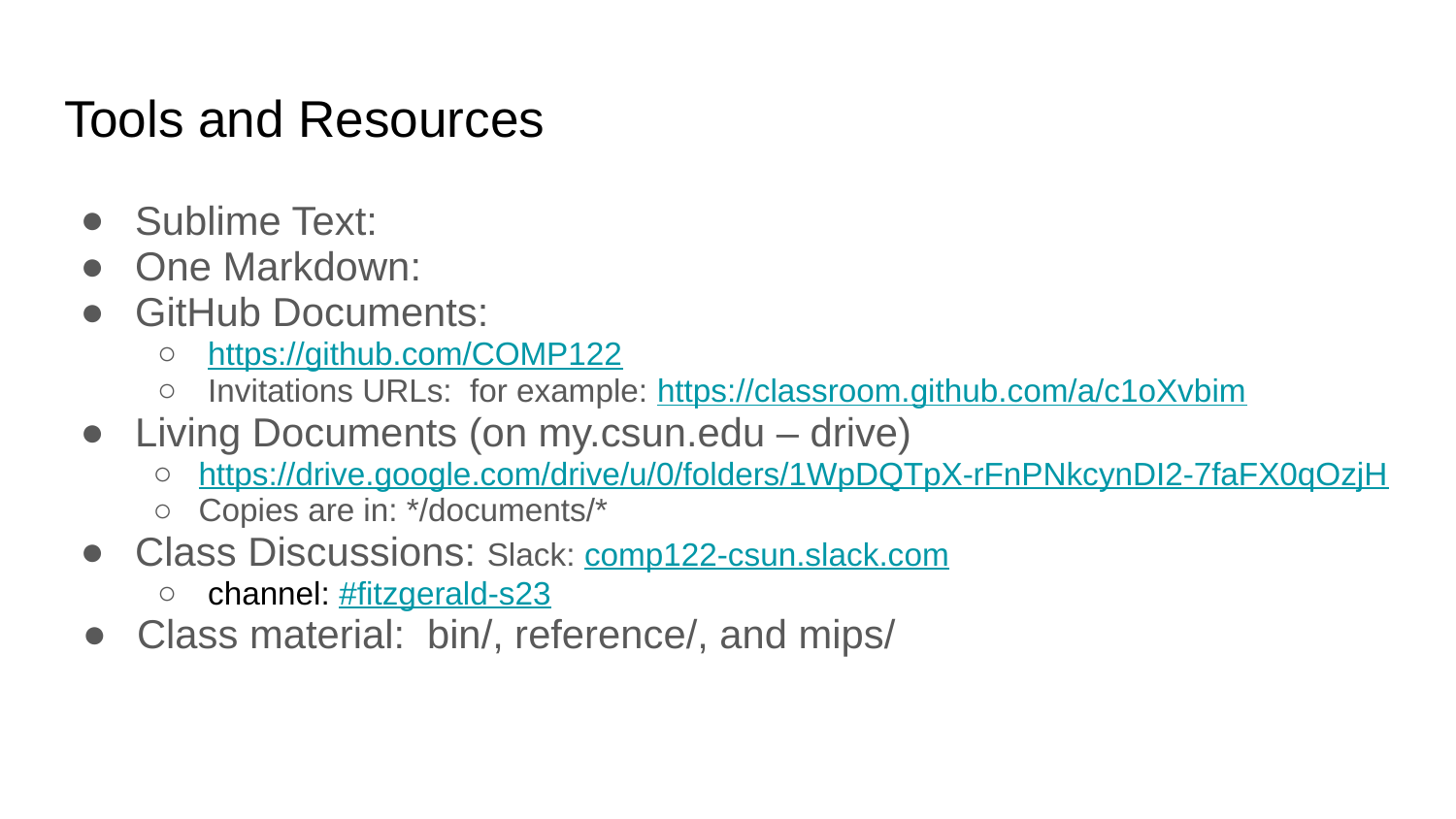

# Tools and Resources
Sublime Text:
One Markdown:
GitHub Documents:
https://github.com/COMP122
Invitations URLs:  for example: https://classroom.github.com/a/c1oXvbim
Living Documents (on my.csun.edu – drive)
https://drive.google.com/drive/u/0/folders/1WpDQTpX-rFnPNkcynDI2-7faFX0qOzjH
Copies are in: */documents/*
Class Discussions: Slack: comp122-csun.slack.com
channel: #fitzgerald-s23
Class material:  bin/, reference/, and mips/